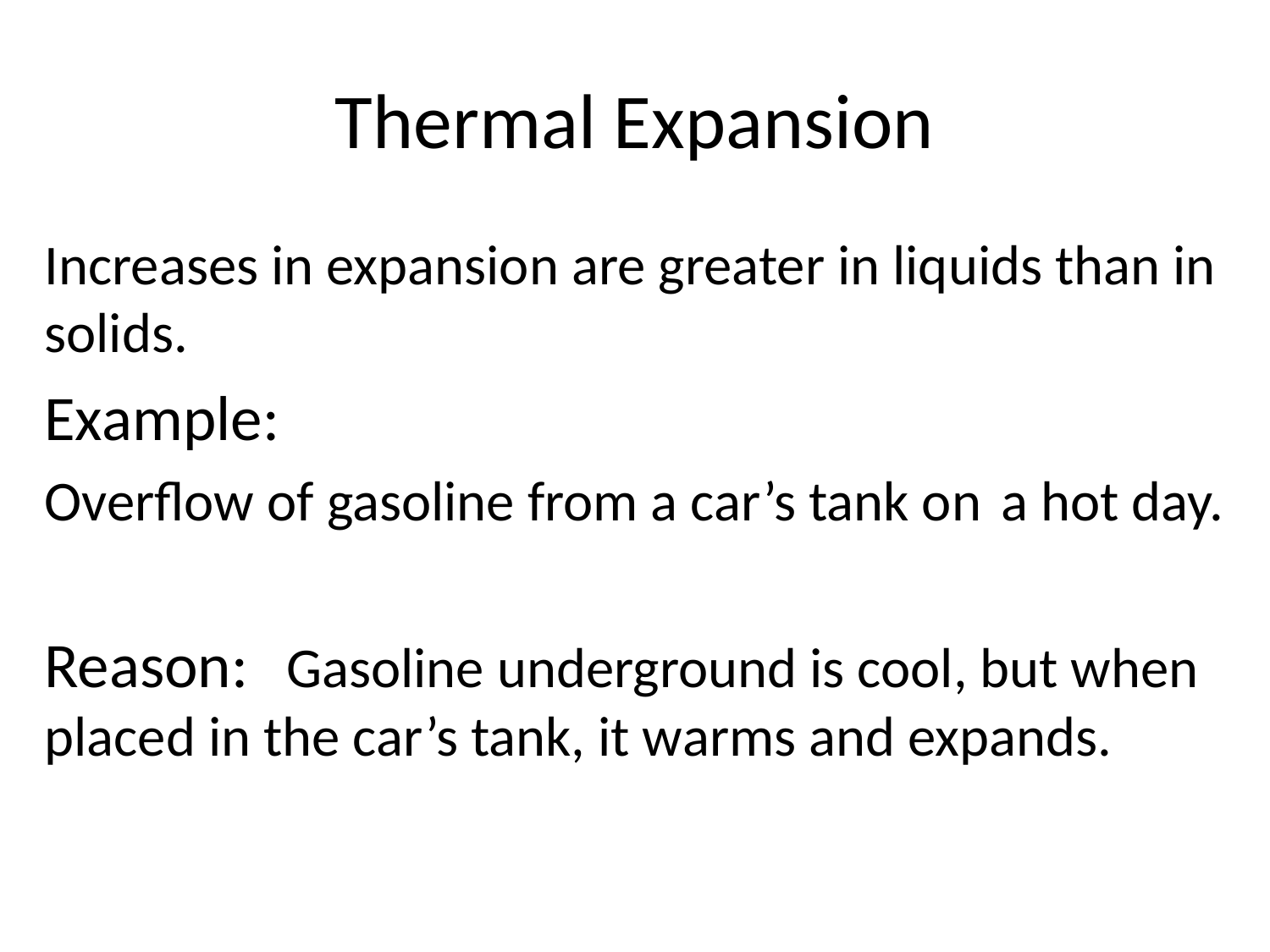

# Thermal Expansion
Increases in expansion are greater in liquids than in solids.
Example:
Overflow of gasoline from a car’s tank on  a hot day.

Reason:   Gasoline underground is cool, but when  placed in the car’s tank, it warms and expands.